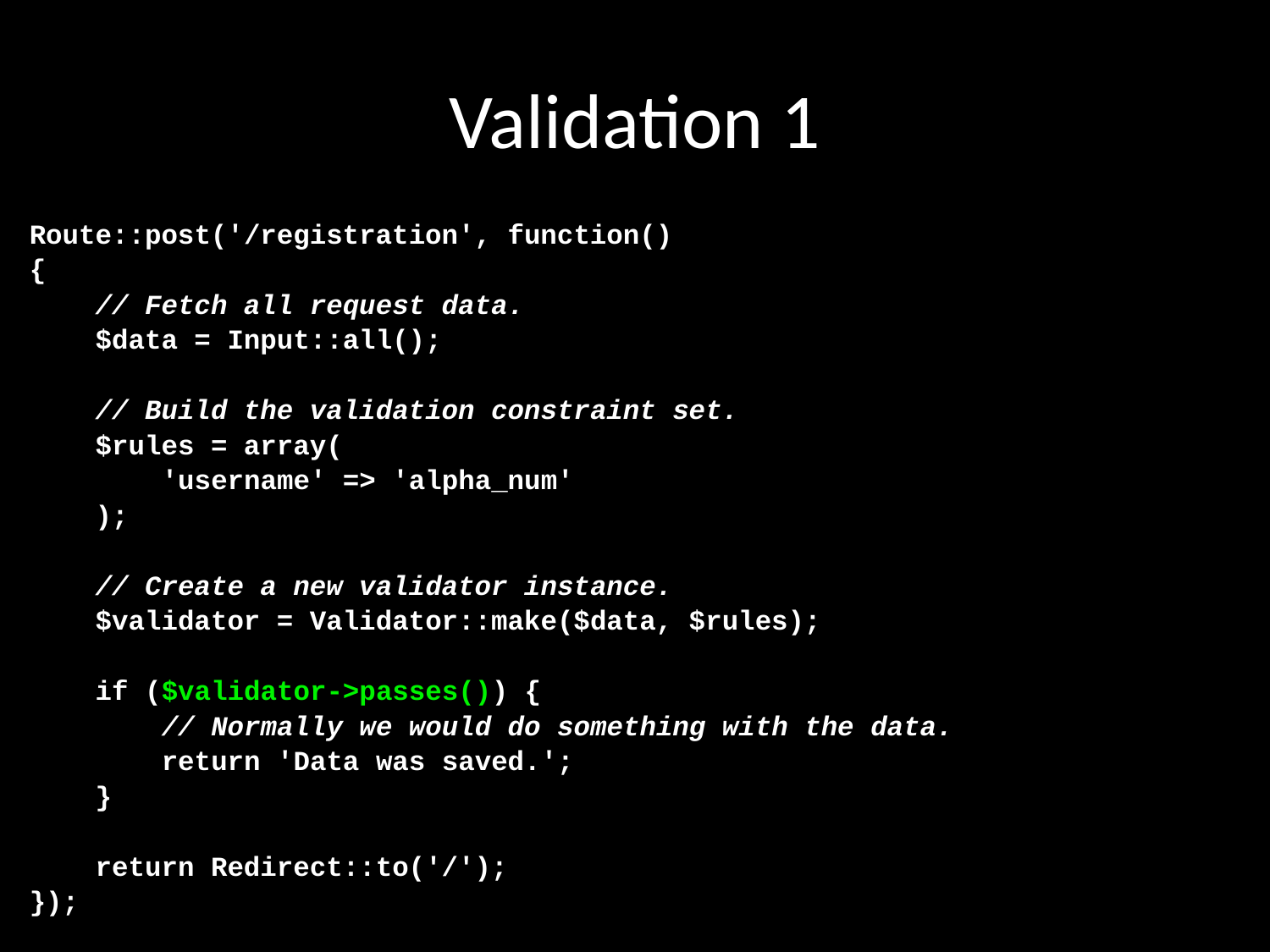

# Validation 1
Route::post('/registration', function()
{
    // Fetch all request data.
    $data = Input::all();

    // Build the validation constraint set.
    $rules = array(
        'username' => 'alpha_num'
    );

    // Create a new validator instance.
    $validator = Validator::make($data, $rules);

    if ($validator->passes()) {
        // Normally we would do something with the data.
        return 'Data was saved.';
    }

    return Redirect::to('/');
});